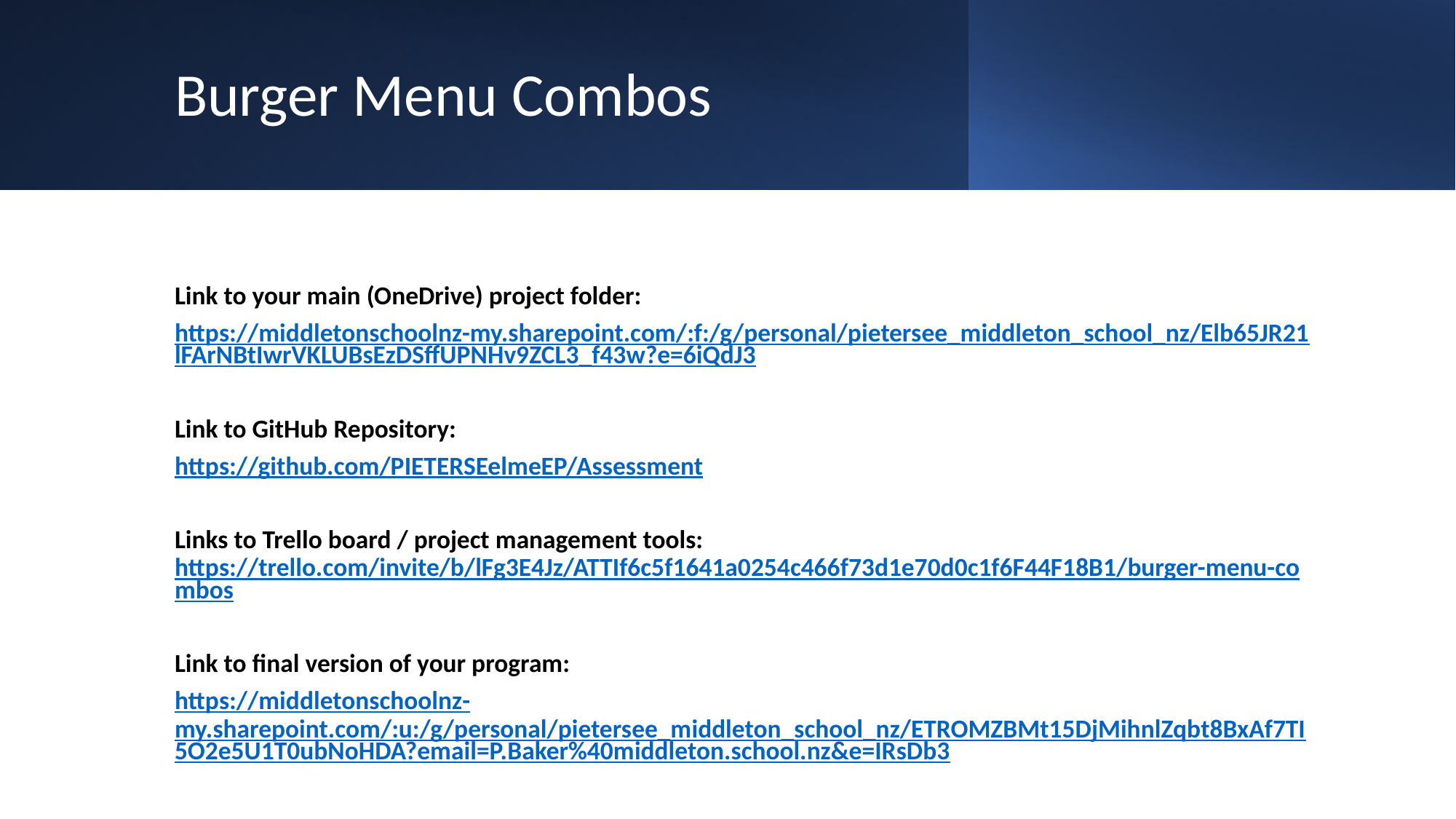

# Burger Menu Combos
Link to your main (OneDrive) project folder:
https://middletonschoolnz-my.sharepoint.com/:f:/g/personal/pietersee_middleton_school_nz/Elb65JR21lFArNBtIwrVKLUBsEzDSffUPNHv9ZCL3_f43w?e=6iQdJ3

Link to GitHub Repository:
https://github.com/PIETERSEelmeEP/Assessment

Links to Trello board / project management tools: https://trello.com/invite/b/lFg3E4Jz/ATTIf6c5f1641a0254c466f73d1e70d0c1f6F44F18B1/burger-menu-combos

Link to final version of your program:
https://middletonschoolnz-my.sharepoint.com/:u:/g/personal/pietersee_middleton_school_nz/ETROMZBMt15DjMihnlZqbt8BxAf7TI5O2e5U1T0ubNoHDA?email=P.Baker%40middleton.school.nz&e=IRsDb3